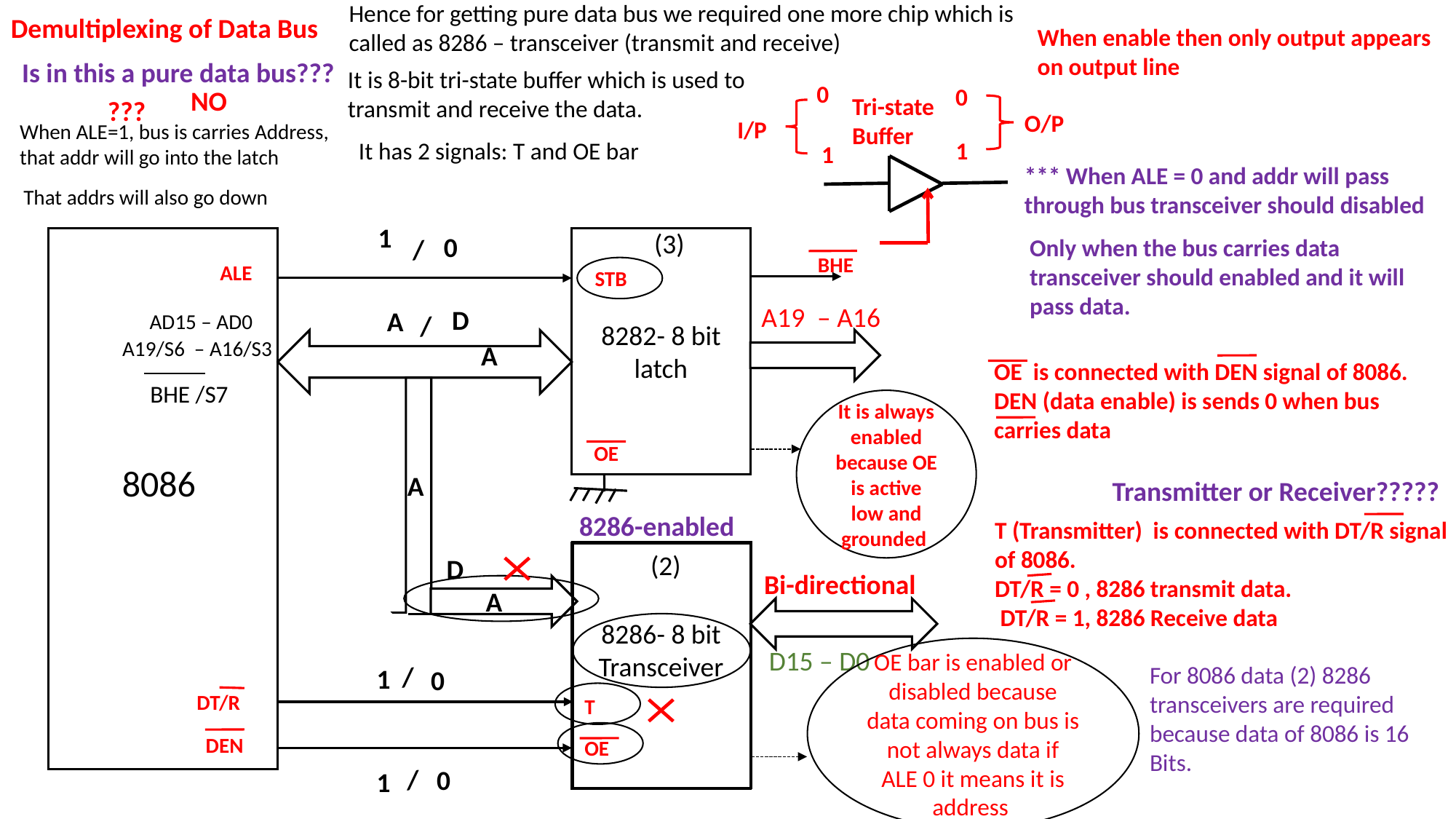

Hence for getting pure data bus we required one more chip which is called as 8286 – transceiver (transmit and receive)
Demultiplexing of Data Bus
When enable then only output appears on output line
   0
Tri-state Buffer

O/P
I/P
   1
   1
   0
Is in this a pure data bus???
It is 8-bit tri-state buffer which is used to transmit and receive the data.
NO
???
When ALE=1, bus is carries Address, that addr will go into the latch
It has 2 signals: T and OE bar
*** When ALE = 0 and addr will pass through bus transceiver should disabled
That addrs will also go down
1

(3)
8086

8282- 8 bit latch
BHE
ALE
STB
A19  – A16
AD15 – AD0
A19/S6  – A16/S3

BHE /S7
OE

8286- 8 bit Transceiver

(2)

D15 – D0
DT/R
T
DEN
OE
0
Only when the bus carries data transceiver should enabled and it will pass data.
/

D
A
/
A
OE  is connected with DEN signal of 8086.
DEN (data enable) is sends 0 when bus carries data
It is always enabled because OE is active low and grounded
A
Transmitter or Receiver?????
8286-enabled
T (Transmitter)  is connected with DT/R signal of 8086.
DT/R = 0 , 8286 transmit data.
 DT/R = 1, 8286 Receive data

D
Bi-directional

A

OE bar is enabled or disabled because data coming on bus is not always data if ALE 0 it means it is address
/
For 8086 data (2) 8286 transceivers are required because data of 8086 is 16
Bits.
1
0

/
0
1